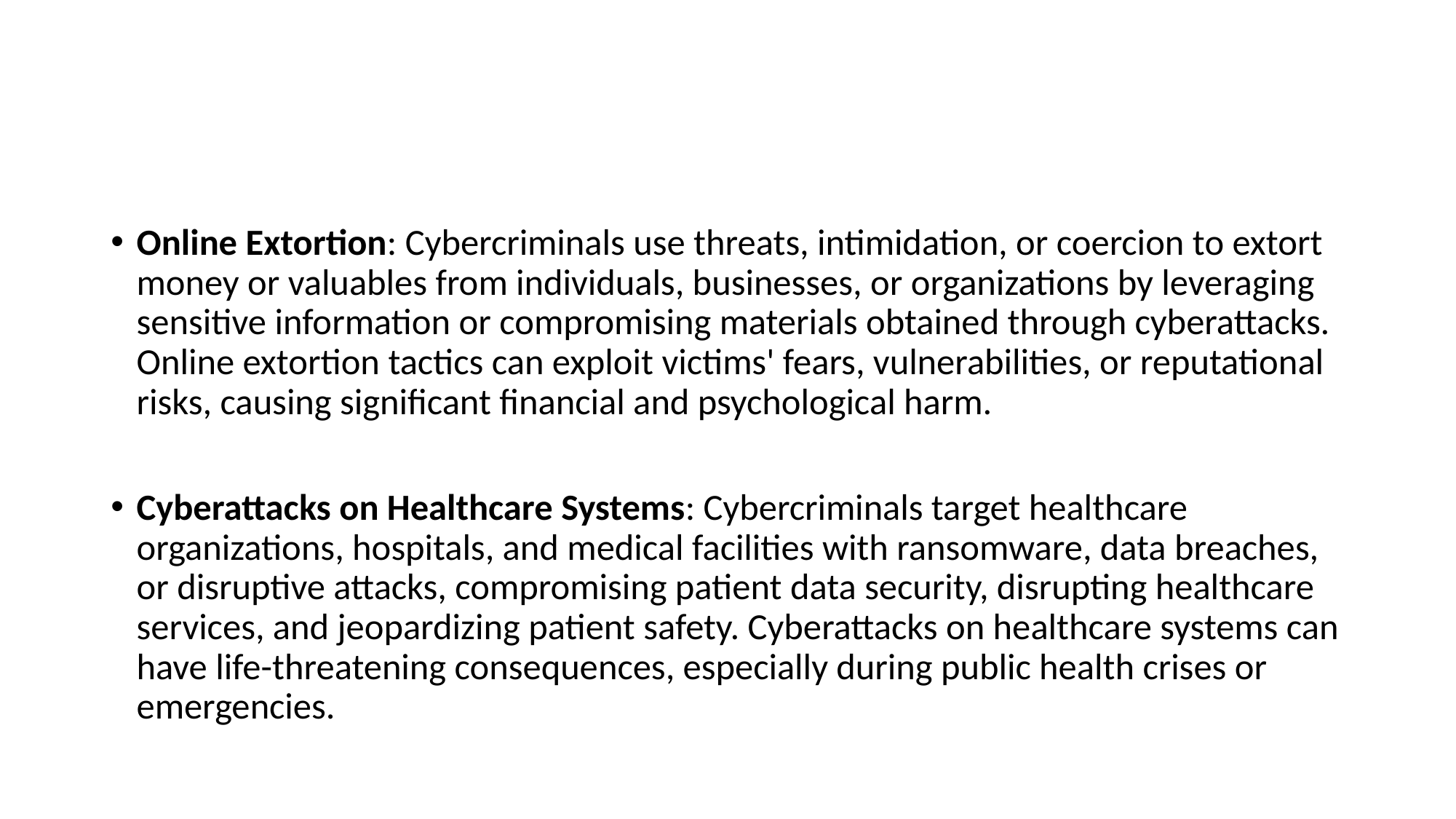

#
Online Extortion: Cybercriminals use threats, intimidation, or coercion to extort money or valuables from individuals, businesses, or organizations by leveraging sensitive information or compromising materials obtained through cyberattacks. Online extortion tactics can exploit victims' fears, vulnerabilities, or reputational risks, causing significant financial and psychological harm.

Cyberattacks on Healthcare Systems: Cybercriminals target healthcare organizations, hospitals, and medical facilities with ransomware, data breaches, or disruptive attacks, compromising patient data security, disrupting healthcare services, and jeopardizing patient safety. Cyberattacks on healthcare systems can have life-threatening consequences, especially during public health crises or emergencies.